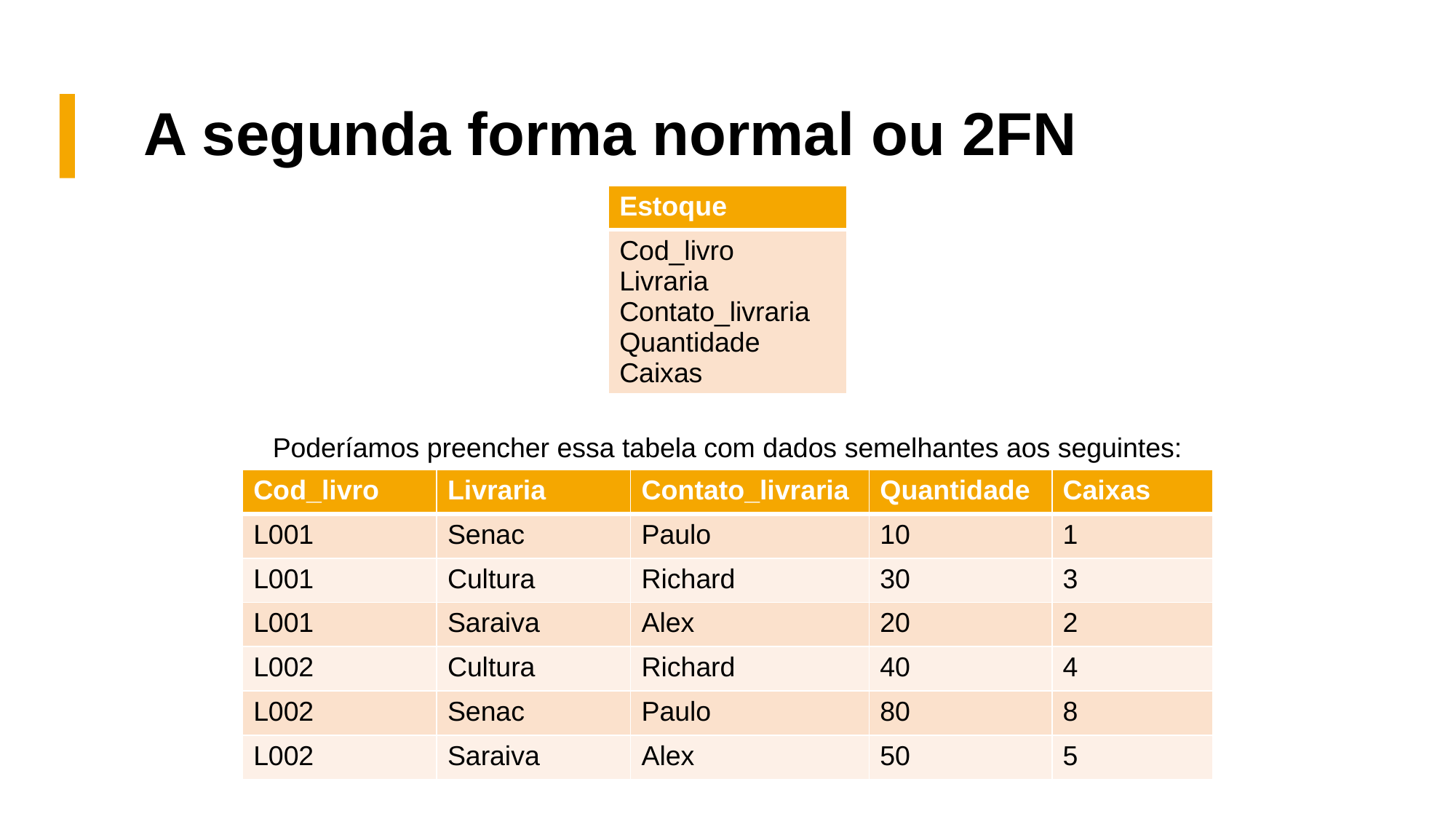

# A segunda forma normal ou 2FN
| Estoque |
| --- |
| Cod\_livro Livraria Contato\_livraria Quantidade Caixas |
Poderíamos preencher essa tabela com dados semelhantes aos seguintes:
| Cod\_livro | Livraria | Contato\_livraria | Quantidade | Caixas |
| --- | --- | --- | --- | --- |
| L001 | Senac | Paulo | 10 | 1 |
| L001 | Cultura | Richard | 30 | 3 |
| L001 | Saraiva | Alex | 20 | 2 |
| L002 | Cultura | Richard | 40 | 4 |
| L002 | Senac | Paulo | 80 | 8 |
| L002 | Saraiva | Alex | 50 | 5 |